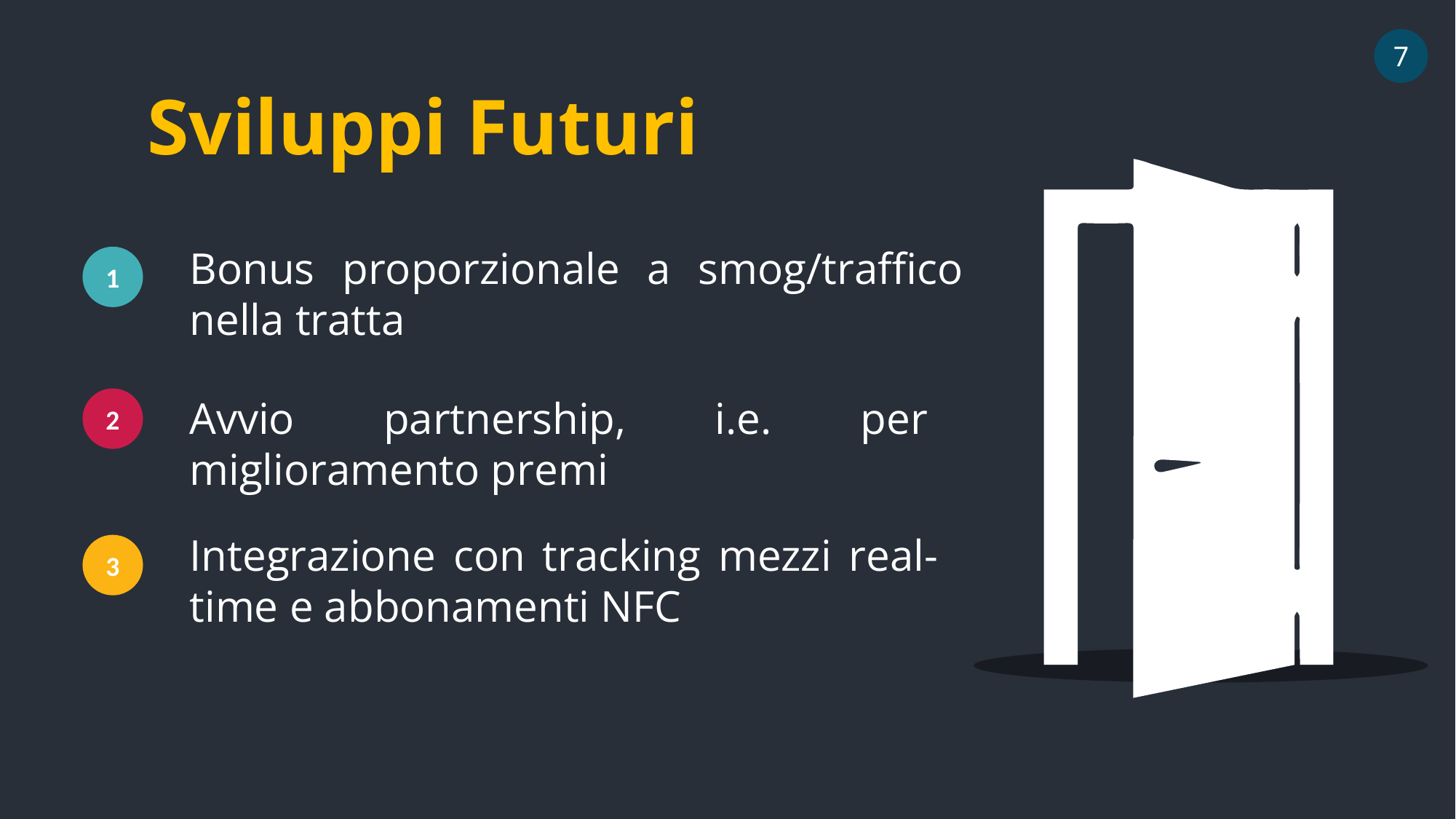

7
Sviluppi Futuri

Bonus proporzionale a smog/traffico nella tratta
1
Avvio partnership, i.e. per miglioramento premi
2
Integrazione con tracking mezzi real-time e abbonamenti NFC
3